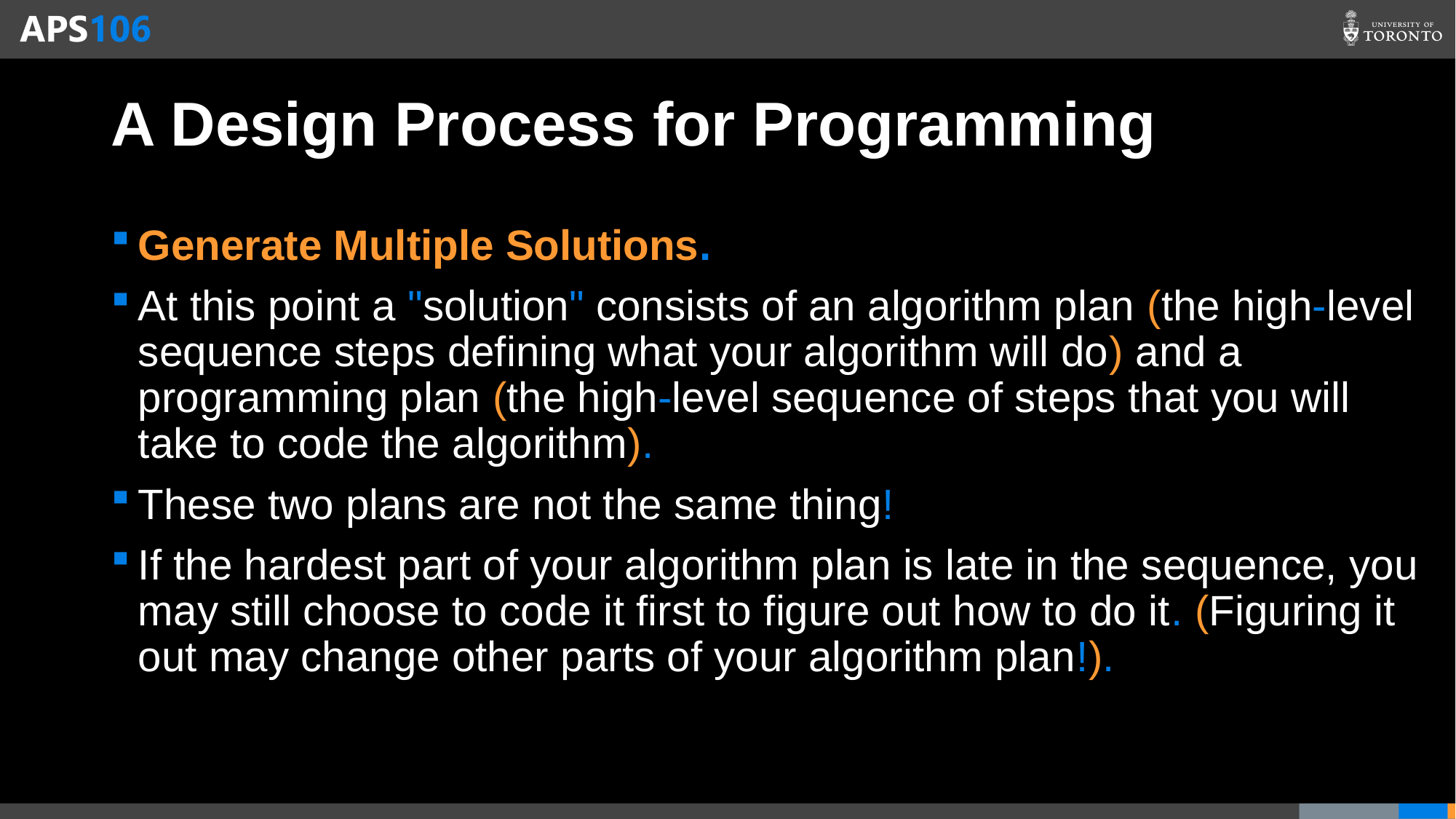

# A Design Process for Programming
Generate Multiple Solutions.
At this point a "solution" consists of an algorithm plan (the high-level sequence steps defining what your algorithm will do) and a programming plan (the high-level sequence of steps that you will take to code the algorithm).
These two plans are not the same thing!
If the hardest part of your algorithm plan is late in the sequence, you may still choose to code it first to figure out how to do it. (Figuring it out may change other parts of your algorithm plan!).